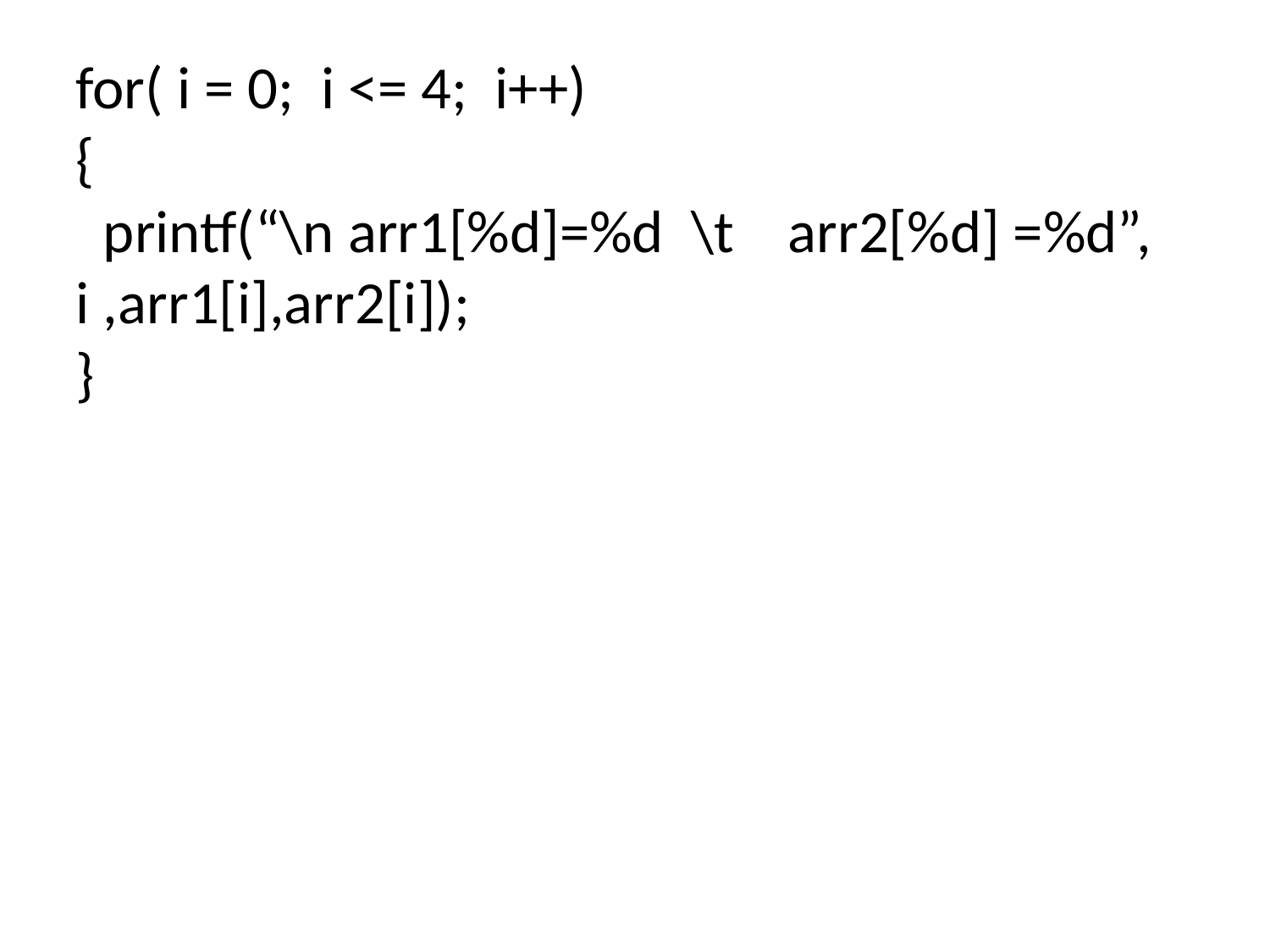

for( i = 0;  i <= 4;  i++)
{
  printf(“\n arr1[%d]=%d  \t    arr2[%d] =%d”, i ,arr1[i],arr2[i]);
}